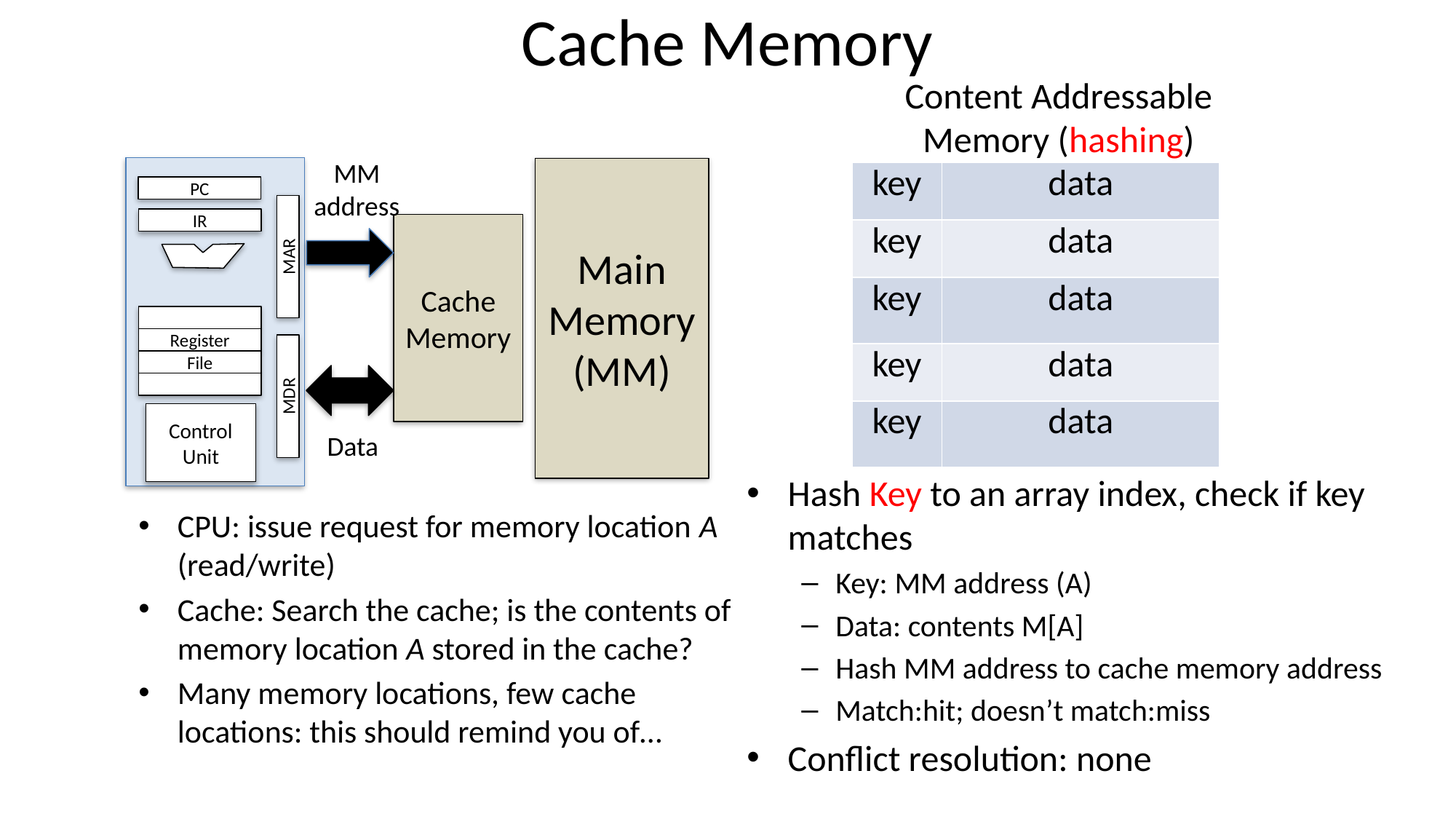

# Cache Memory
Content Addressable Memory (hashing)
MM
address

PC
IR

MAR

Register
File

MDR
Control
Unit
Main
Memory
(MM)
| key | data |
| --- | --- |
| key | data |
| key | data |
| key | data |
| key | data |
Cache
Memory

Data
Hash Key to an array index, check if key matches
Key: MM address (A)
Data: contents M[A]
Hash MM address to cache memory address
Match:hit; doesn’t match:miss
Conflict resolution: none
CPU: issue request for memory location A (read/write)
Cache: Search the cache; is the contents of memory location A stored in the cache?
Many memory locations, few cache locations: this should remind you of…